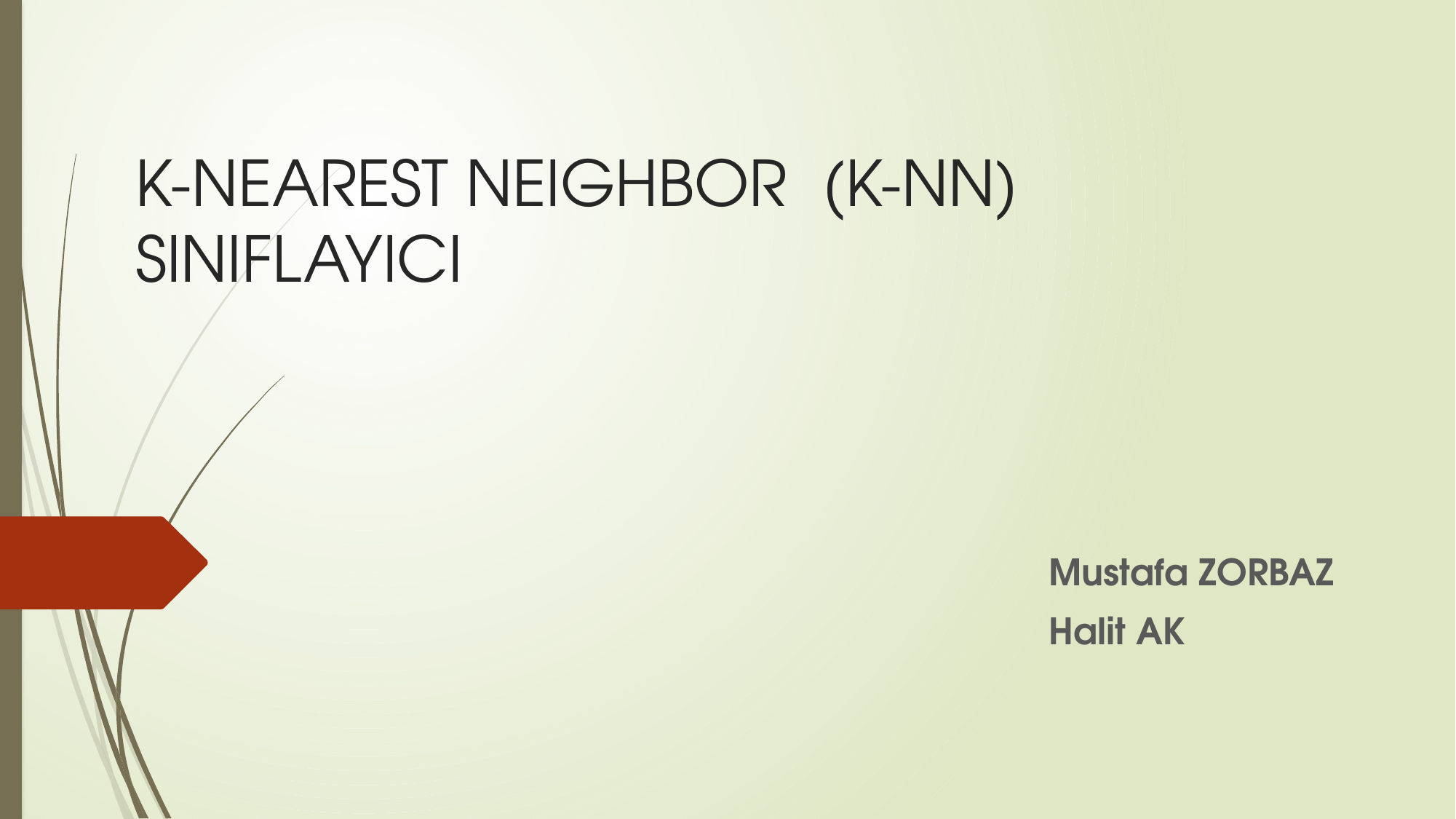

# K-NEAREST NEIGHBOR  (K-NN) 				       SINIFLAYICI
Mustafa ZORBAZ
Halit AK